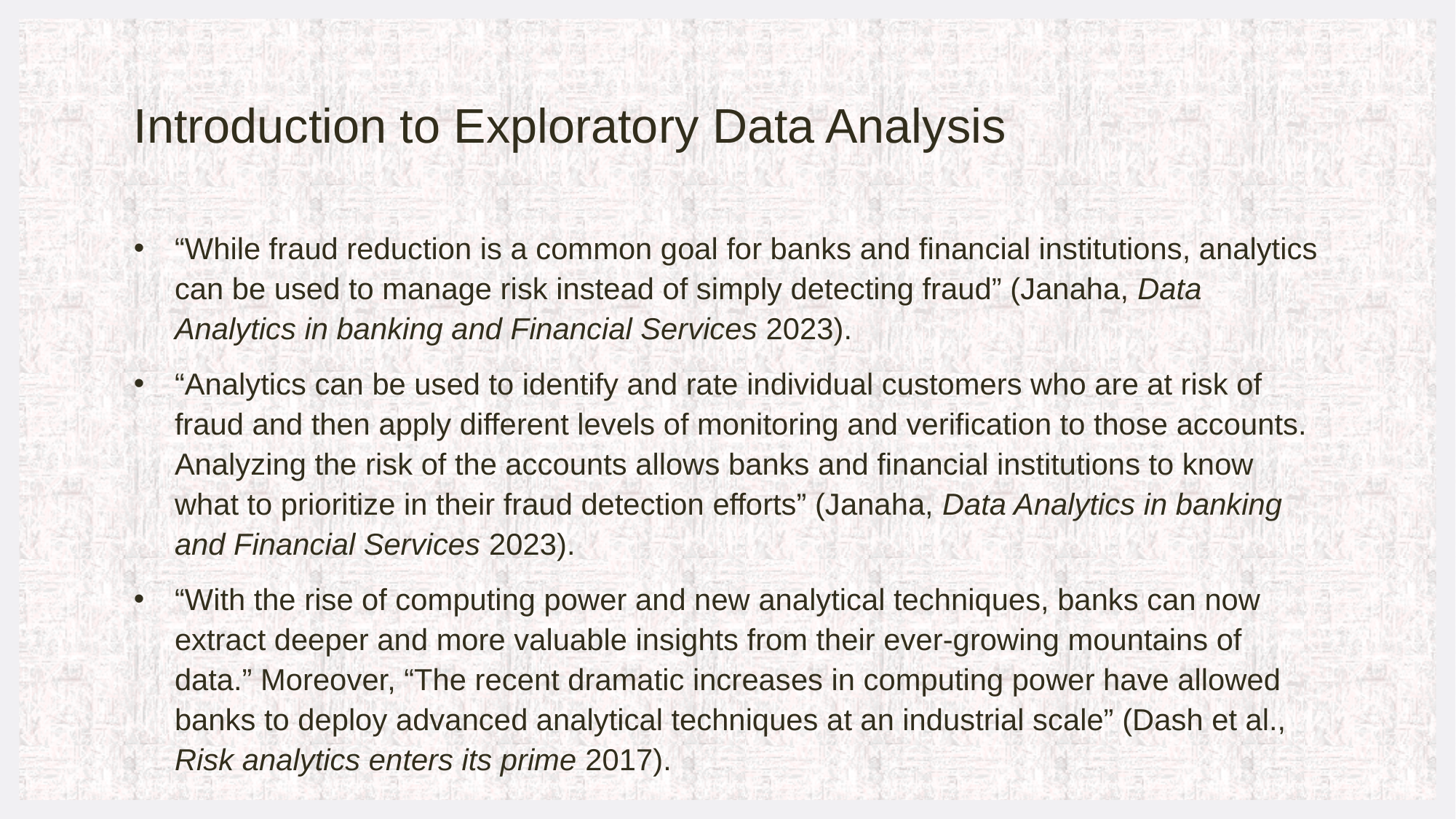

# Introduction to Exploratory Data Analysis
“While fraud reduction is a common goal for banks and financial institutions, analytics can be used to manage risk instead of simply detecting fraud” (Janaha, Data Analytics in banking and Financial Services 2023).
“Analytics can be used to identify and rate individual customers who are at risk of fraud and then apply different levels of monitoring and verification to those accounts. Analyzing the risk of the accounts allows banks and financial institutions to know what to prioritize in their fraud detection efforts” (Janaha, Data Analytics in banking and Financial Services 2023).
“With the rise of computing power and new analytical techniques, banks can now extract deeper and more valuable insights from their ever-growing mountains of data.” Moreover, “The recent dramatic increases in computing power have allowed banks to deploy advanced analytical techniques at an industrial scale” (Dash et al., Risk analytics enters its prime 2017).